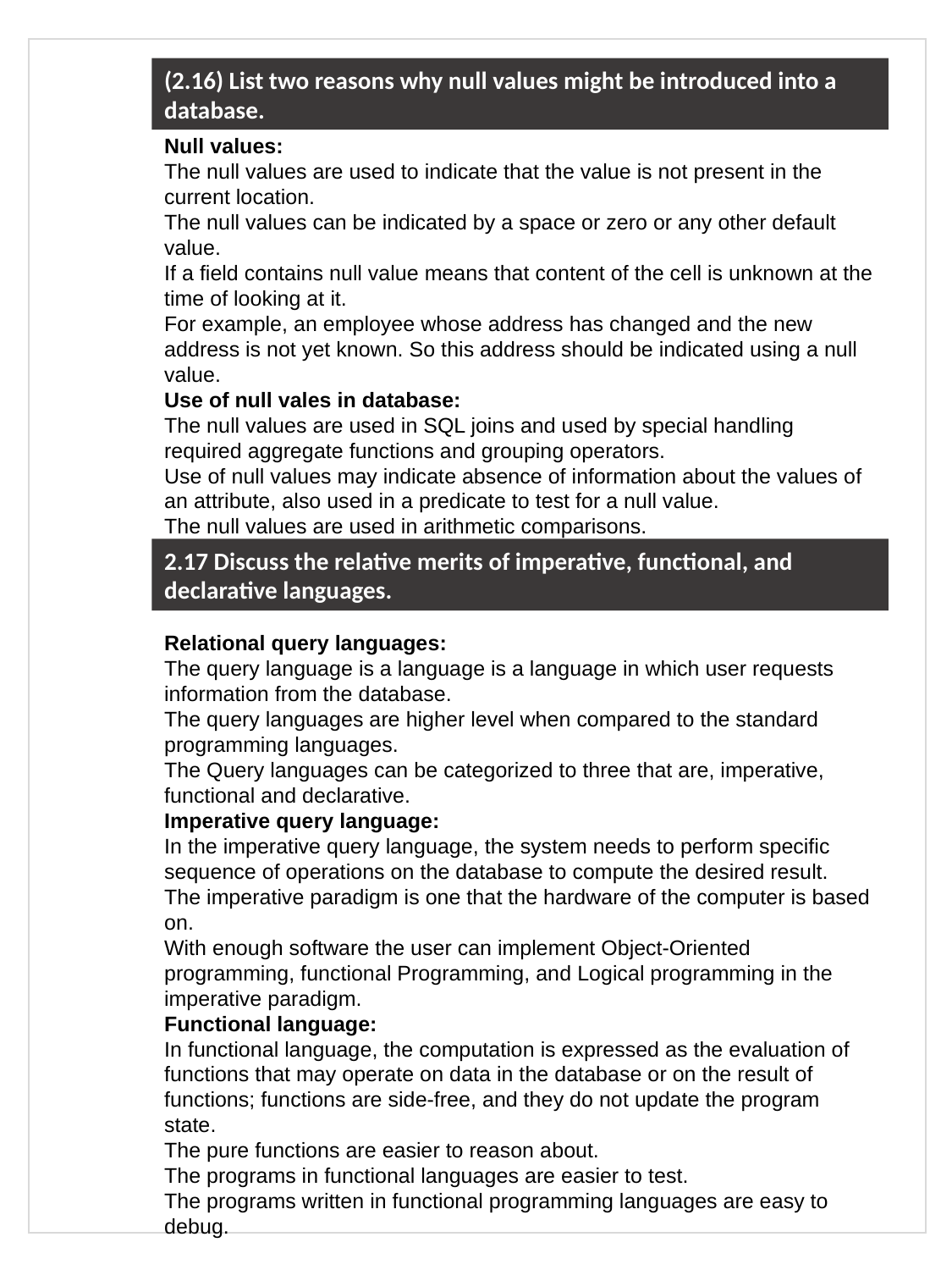

(2.16) List two reasons why null values might be introduced into a database.
Null values:
The null values are used to indicate that the value is not present in the current location.
The null values can be indicated by a space or zero or any other default value.
If a field contains null value means that content of the cell is unknown at the time of looking at it.
For example, an employee whose address has changed and the new address is not yet known. So this address should be indicated using a null value.
Use of null vales in database:
The null values are used in SQL joins and used by special handling required aggregate functions and grouping operators.
Use of null values may indicate absence of information about the values of an attribute, also used in a predicate to test for a null value.
The null values are used in arithmetic comparisons.

2.17 Discuss the relative merits of imperative, functional, and declarative languages.
Relational query languages:
The query language is a language is a language in which user requests information from the database.
The query languages are higher level when compared to the standard programming languages.
The Query languages can be categorized to three that are, imperative, functional and declarative.
Imperative query language:
In the imperative query language, the system needs to perform specific sequence of operations on the database to compute the desired result.
The imperative paradigm is one that the hardware of the computer is based on.
With enough software the user can implement Object-Oriented programming, functional Programming, and Logical programming in the imperative paradigm.
Functional language:
In functional language, the computation is expressed as the evaluation of functions that may operate on data in the database or on the result of functions; functions are side-free, and they do not update the program state.
The pure functions are easier to reason about.
The programs in functional languages are easier to test.
The programs written in functional programming languages are easy to debug.